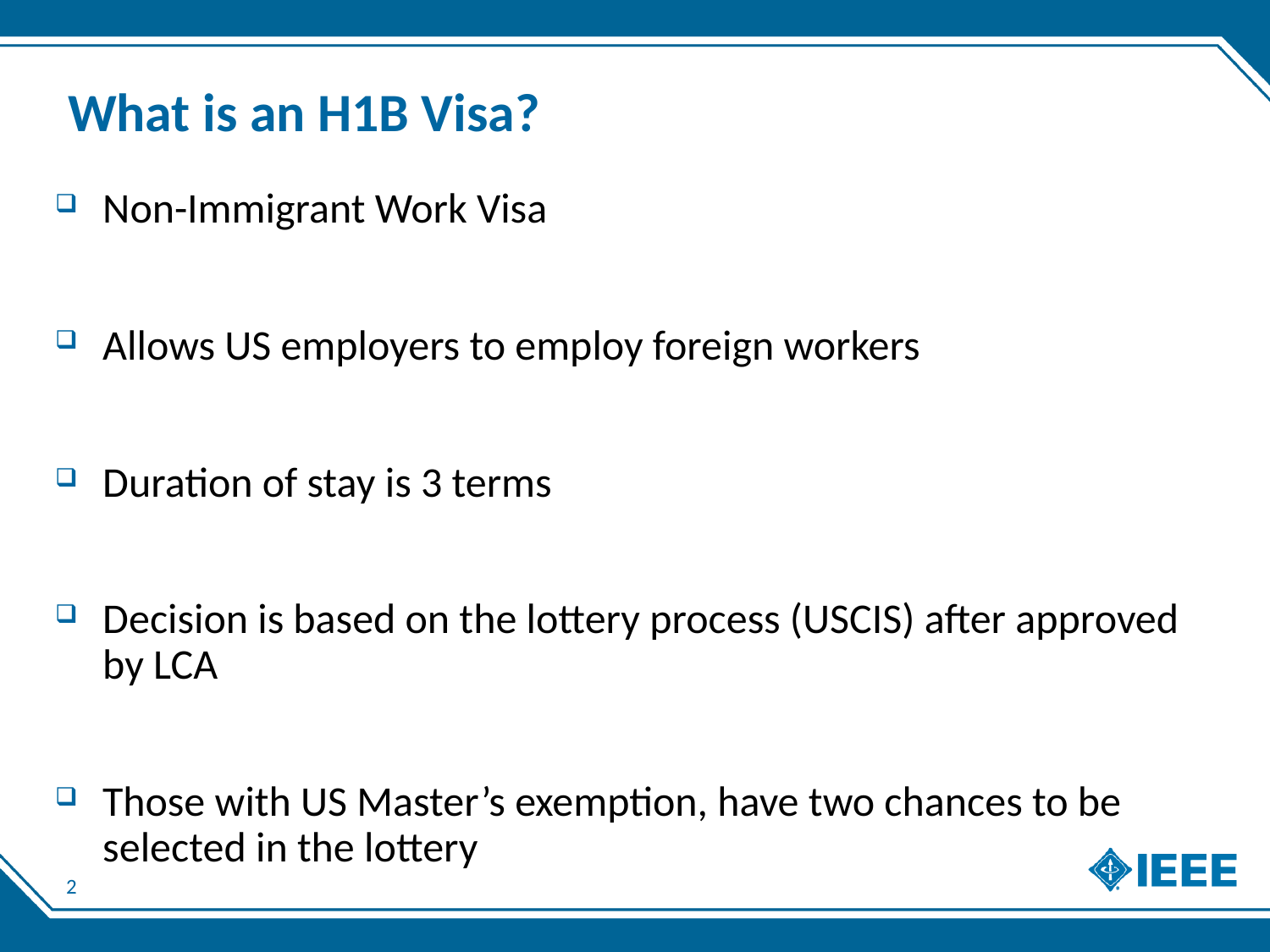

# What is an H1B Visa?
Non-Immigrant Work Visa

Allows US employers to employ foreign workers

Duration of stay is 3 terms

Decision is based on the lottery process (USCIS) after approved by LCA

Those with US Master’s exemption, have two chances to be selected in the lottery